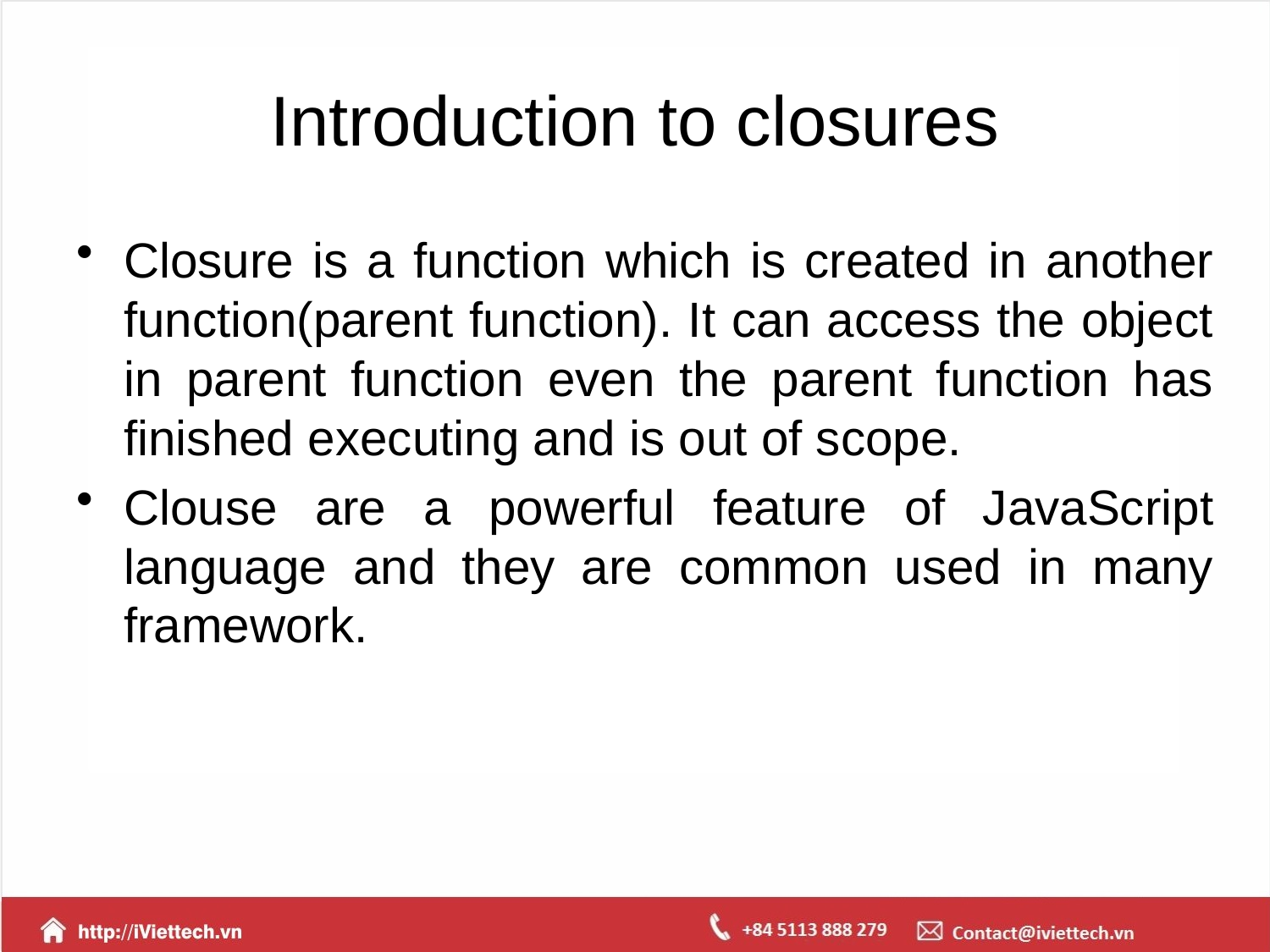

# Introduction to closures
Closure is a function which is created in another function(parent function). It can access the object in parent function even the parent function has finished executing and is out of scope.
Clouse are a powerful feature of JavaScript language and they are common used in many framework.